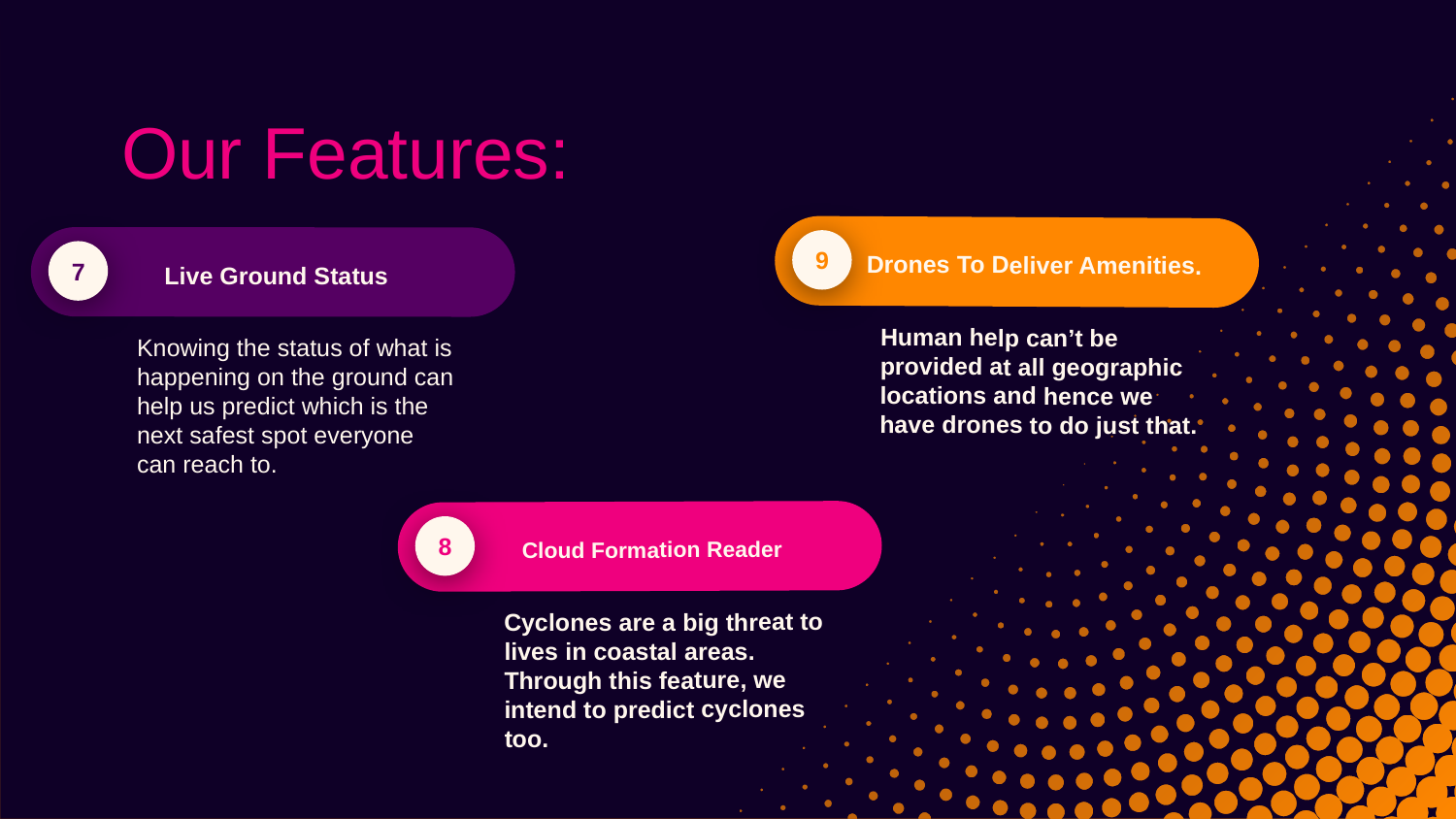

# Our Features:

Drones To Deliver Amenities.
Human help can’t be provided at all geographic locations and hence we have drones to do just that.
9

      Live Ground Status
Knowing the status of what is happening on the ground can help us predict which is the next safest spot everyone can reach to.
7

     Cloud Formation Reader
Cyclones are a big threat to lives in coastal areas. Through this feature, we intend to predict cyclones too.
8